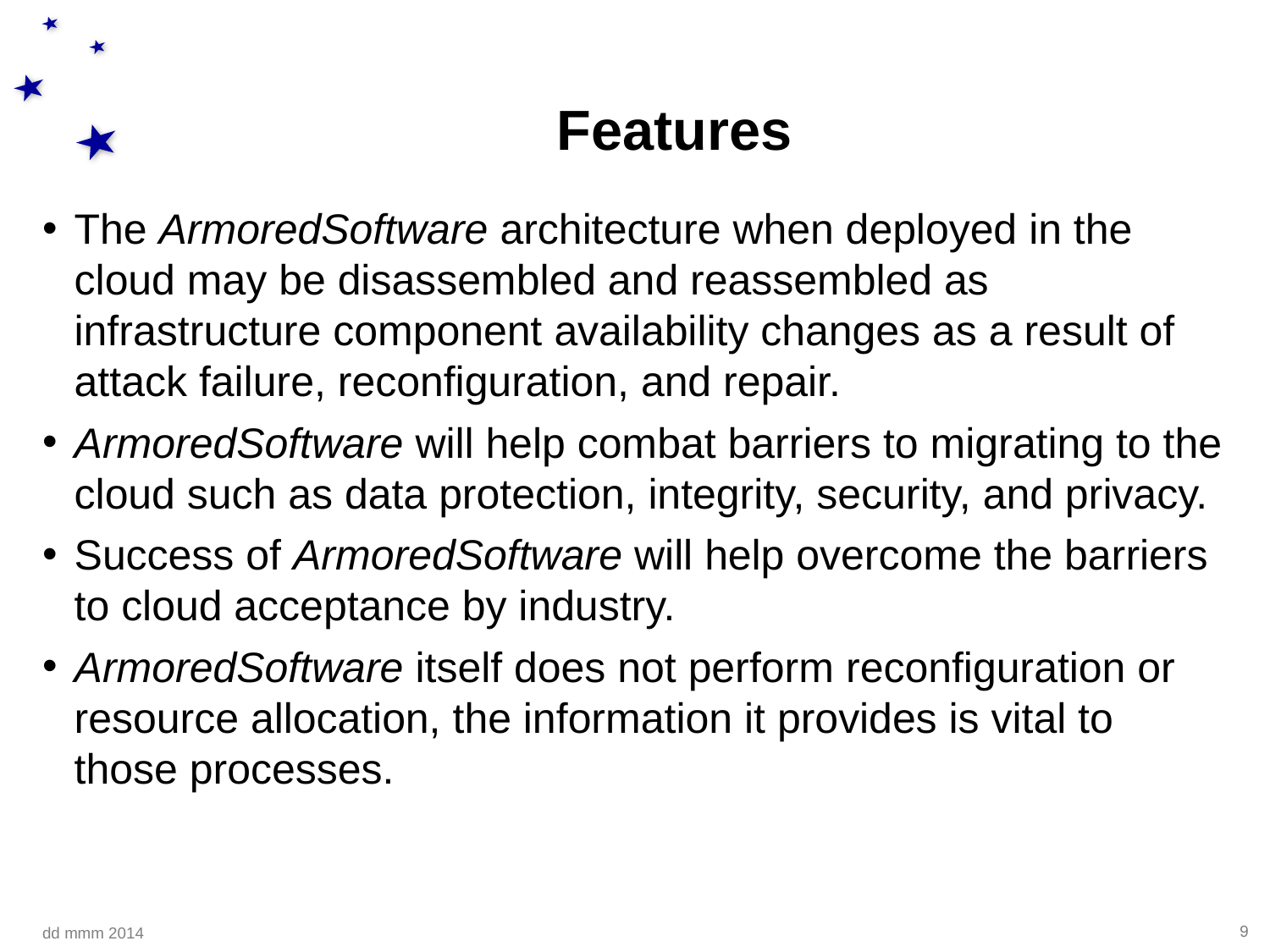

# Features
The ArmoredSoftware architecture when deployed in the cloud may be disassembled and reassembled as infrastructure component availability changes as a result of attack failure, reconfiguration, and repair.
ArmoredSoftware will help combat barriers to migrating to the cloud such as data protection, integrity, security, and privacy.
Success of ArmoredSoftware will help overcome the barriers to cloud acceptance by industry.
ArmoredSoftware itself does not perform reconfiguration or resource allocation, the information it provides is vital to those processes.
dd mmm 2014